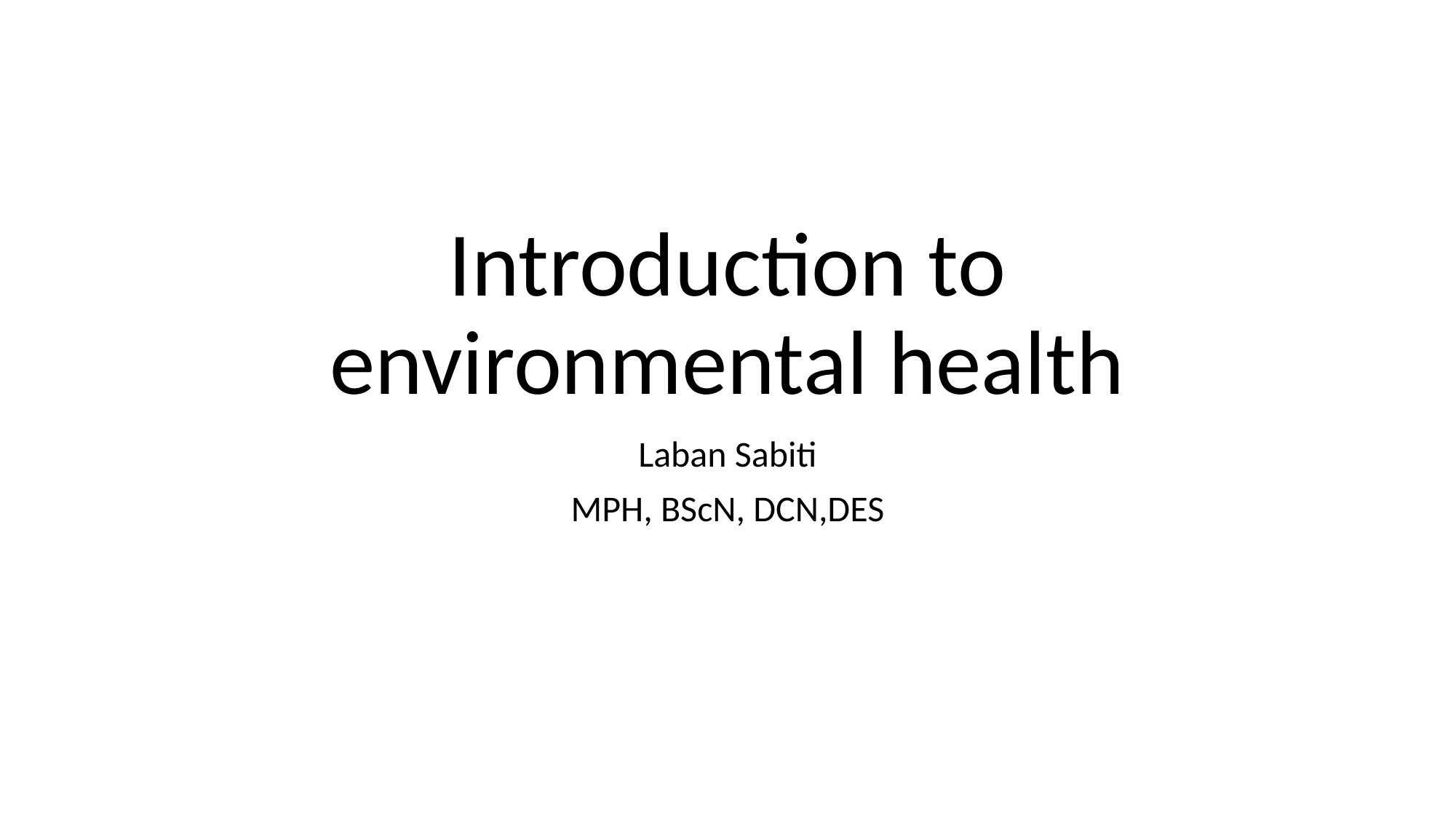

# Introduction to environmental health
Laban Sabiti
MPH, BScN, DCN,DES